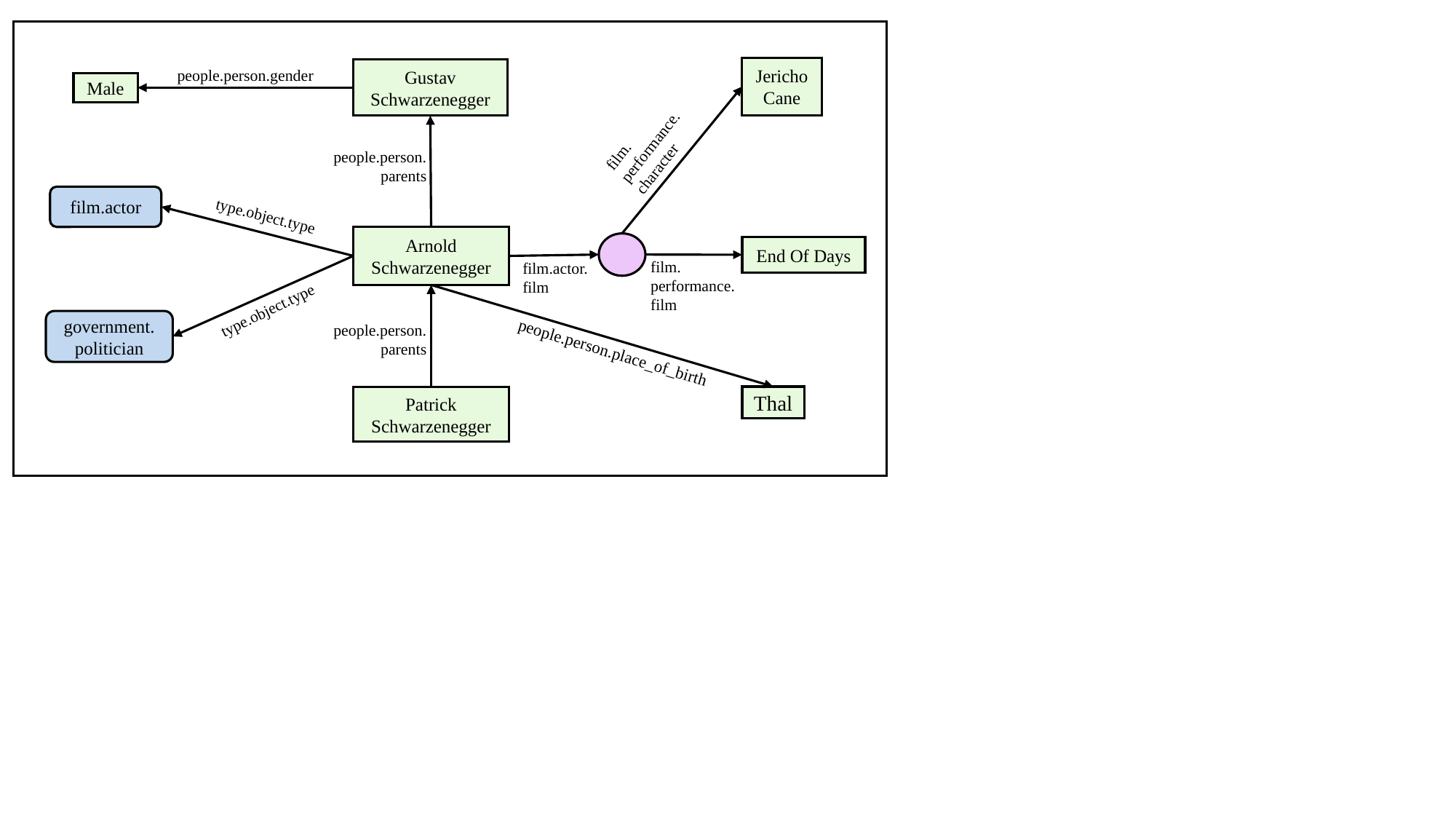

df
Jericho Cane
people.person.gender
Gustav
Schwarzenegger
Male
film.
performance.
character
people.person.
parents
film.actor
type.object.type
Arnold
Schwarzenegger

End Of Days
film.
performance.
film
film.actor.
film
type.object.type
government.
politician
people.person.
parents
people.person.place_of_birth
Thal
Patrick
Schwarzenegger